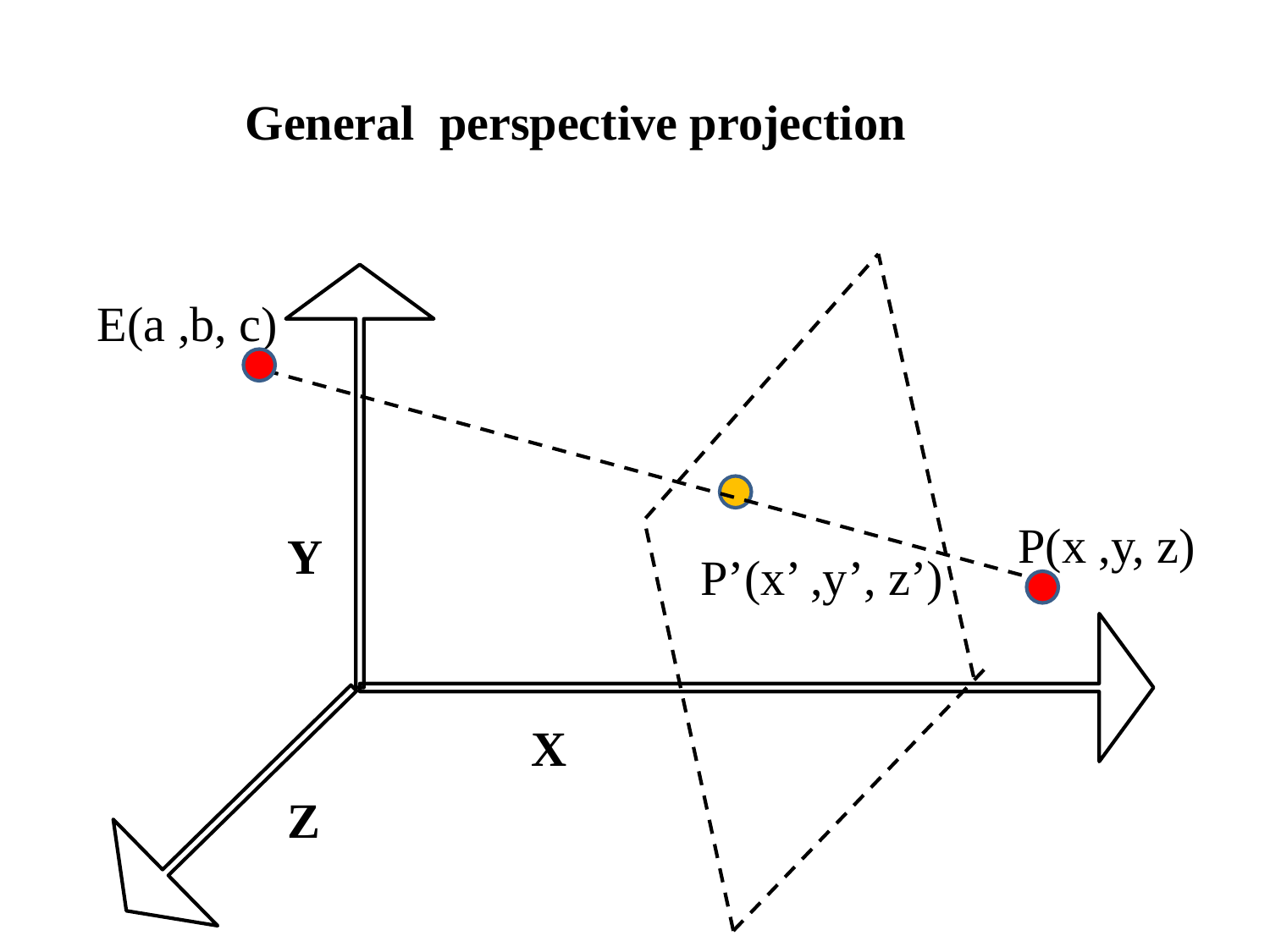

General  perspective projection

E(a ,b, c)

P(x ,y, z)
Y
P’(x’ ,y’, z’)

X
Z